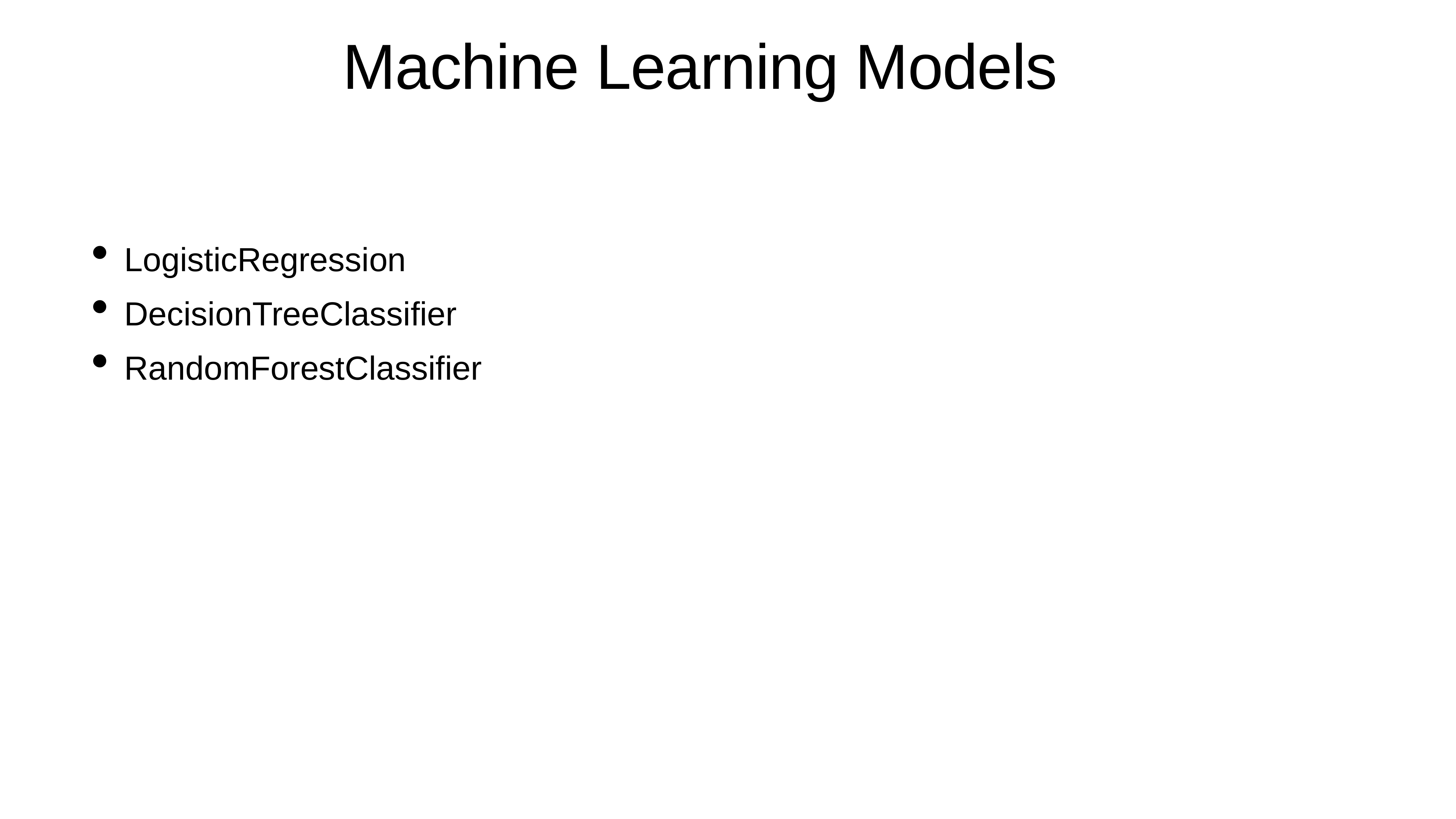

# Machine Learning Models
LogisticRegression
DecisionTreeClassifier
RandomForestClassifier